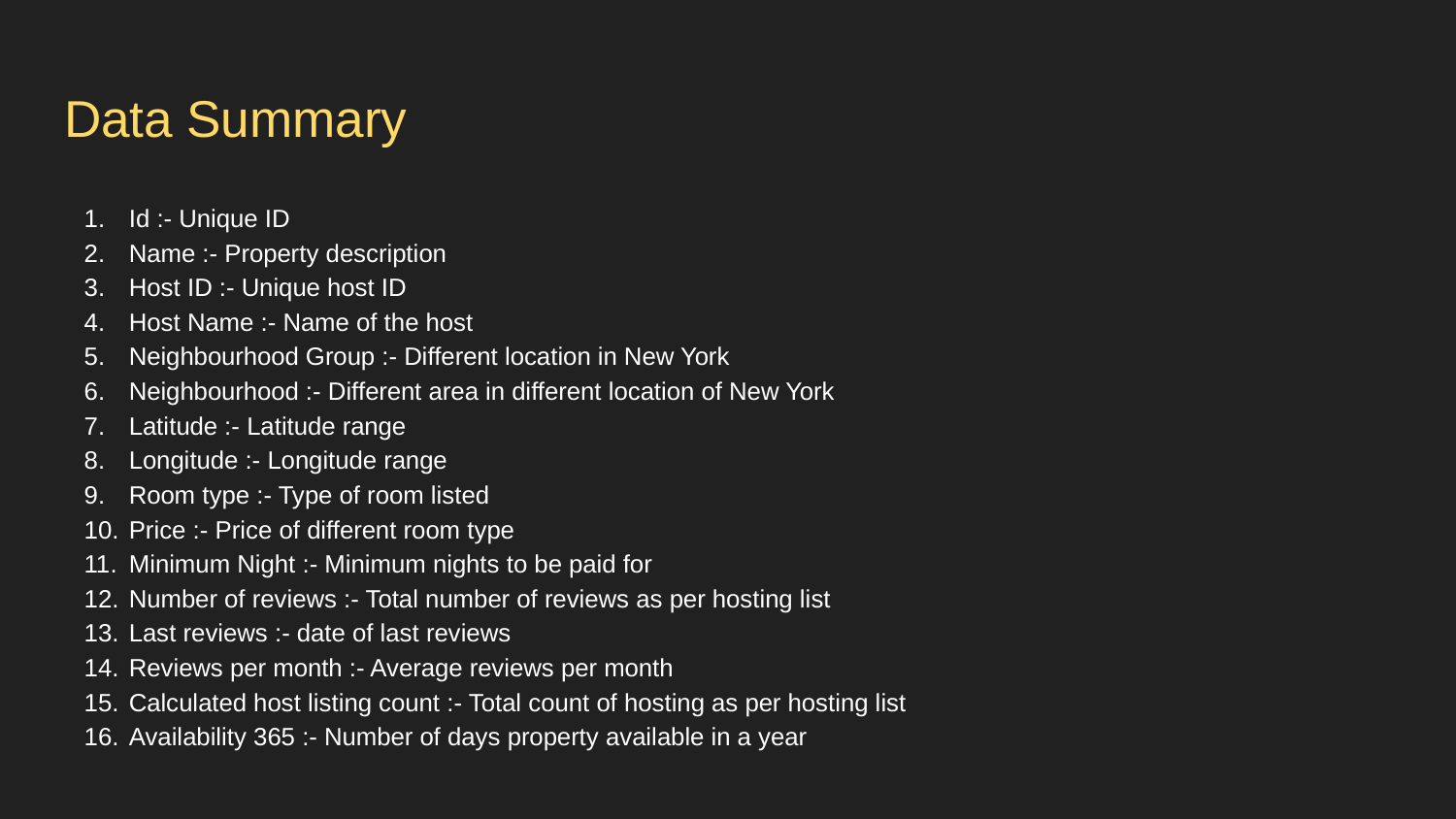

# Data Summary
Id :- Unique ID
Name :- Property description
Host ID :- Unique host ID
Host Name :- Name of the host
Neighbourhood Group :- Different location in New York
Neighbourhood :- Different area in different location of New York
Latitude :- Latitude range
Longitude :- Longitude range
Room type :- Type of room listed
Price :- Price of different room type
Minimum Night :- Minimum nights to be paid for
Number of reviews :- Total number of reviews as per hosting list
Last reviews :- date of last reviews
Reviews per month :- Average reviews per month
Calculated host listing count :- Total count of hosting as per hosting list
Availability 365 :- Number of days property available in a year